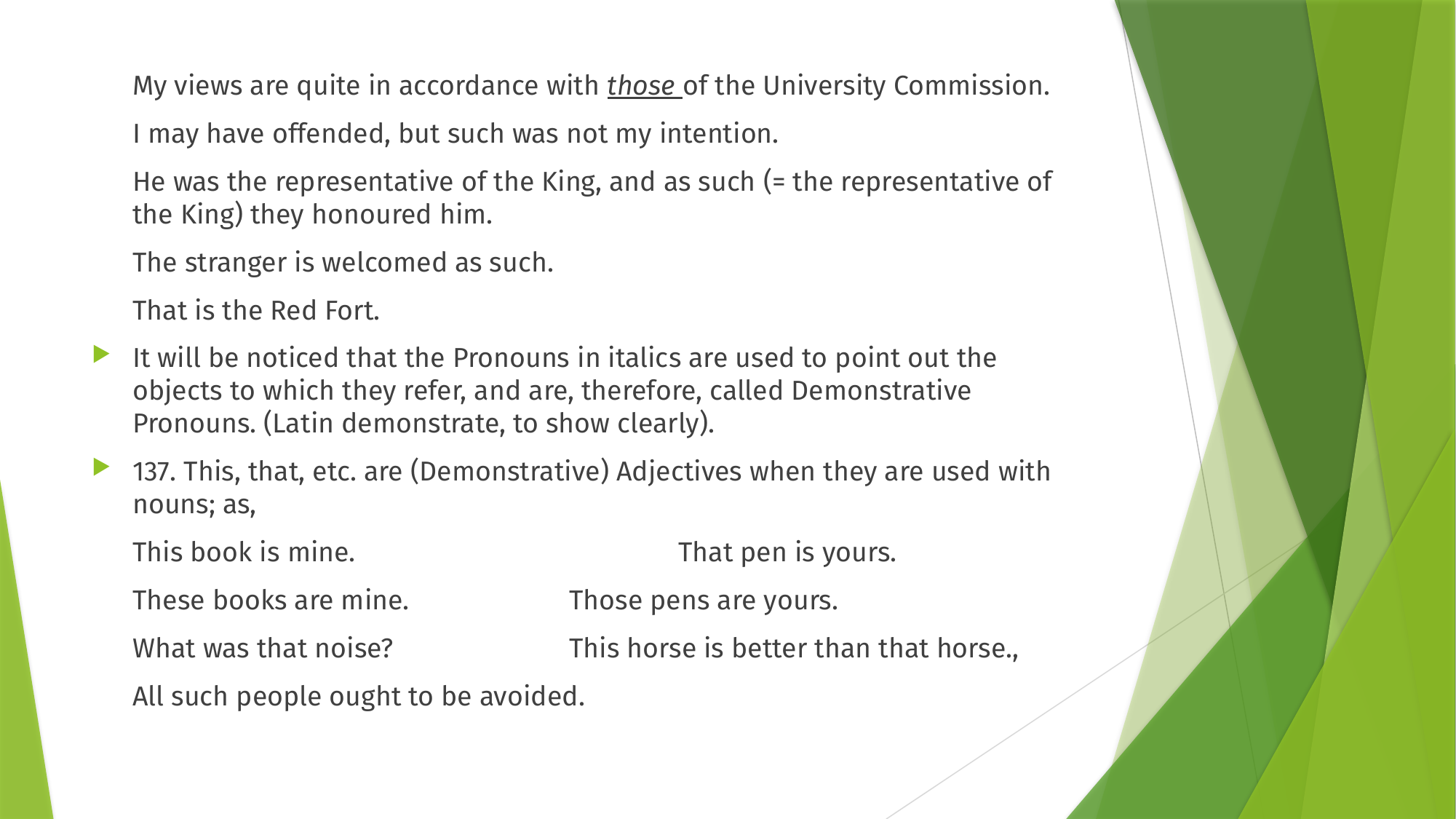

My views are quite in accordance with those of the University Commission.
	I may have offended, but such was not my intention.
	He was the representative of the King, and as such (= the representative of the King) they honoured him.
	The stranger is welcomed as such.
	That is the Red Fort.
It will be noticed that the Pronouns in italics are used to point out the objects to which they refer, and are, therefore, called Demonstrative Pronouns. (Latin demonstrate, to show clearly).
137. This, that, etc. are (Demonstrative) Adjectives when they are used with nouns; as,
	This book is mine. 			That pen is yours.
	These books are mine. 		Those pens are yours.
	What was that noise? 		This horse is better than that horse.,
	All such people ought to be avoided.